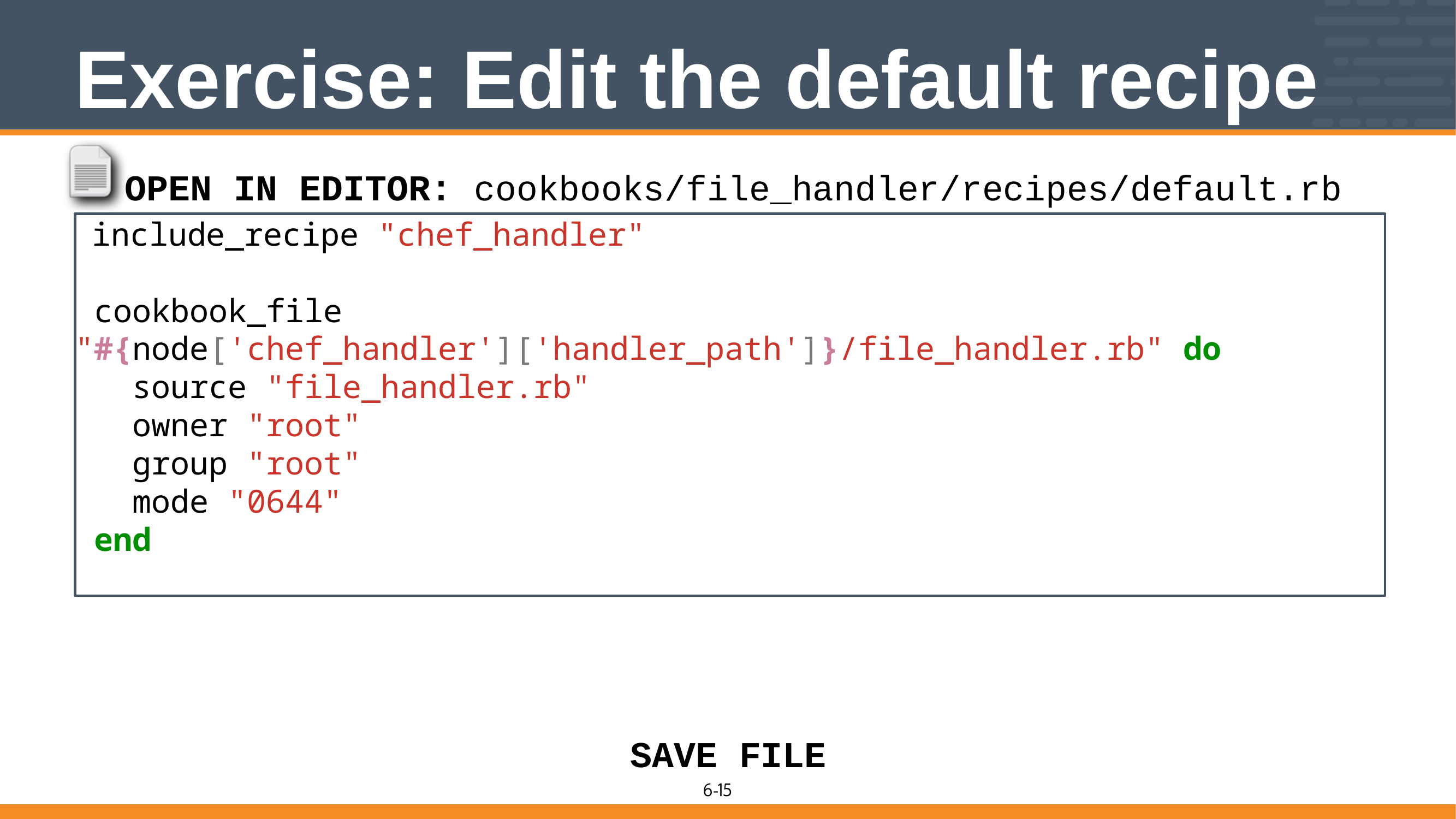

# Exercise: Edit the default recipe

OPEN IN EDITOR: cookbooks/file_handler/recipes/default.rb

include_recipe "chef_handler"

 cookbook_file "#{node['chef_handler']['handler_path']}/file_handler.rb" do
   source "file_handler.rb"
   owner "root"
   group "root"
   mode "0644"
 end

SAVE FILE
15